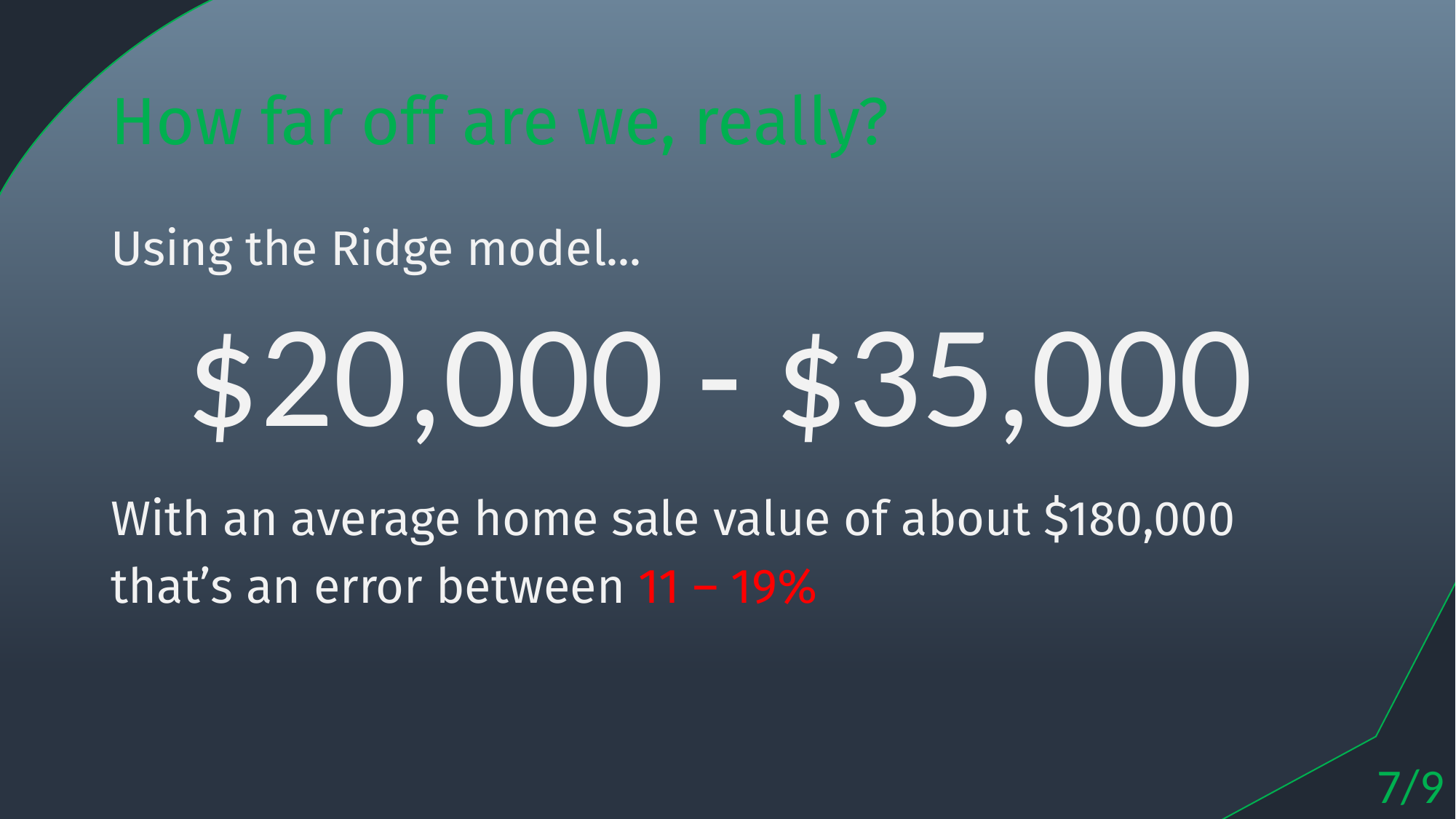

# How far off are we, really?
Using the Ridge model...

With an average home sale value of about $180,000
that’s an error between 11 – 19%

$20,000 - $35,000

7/9